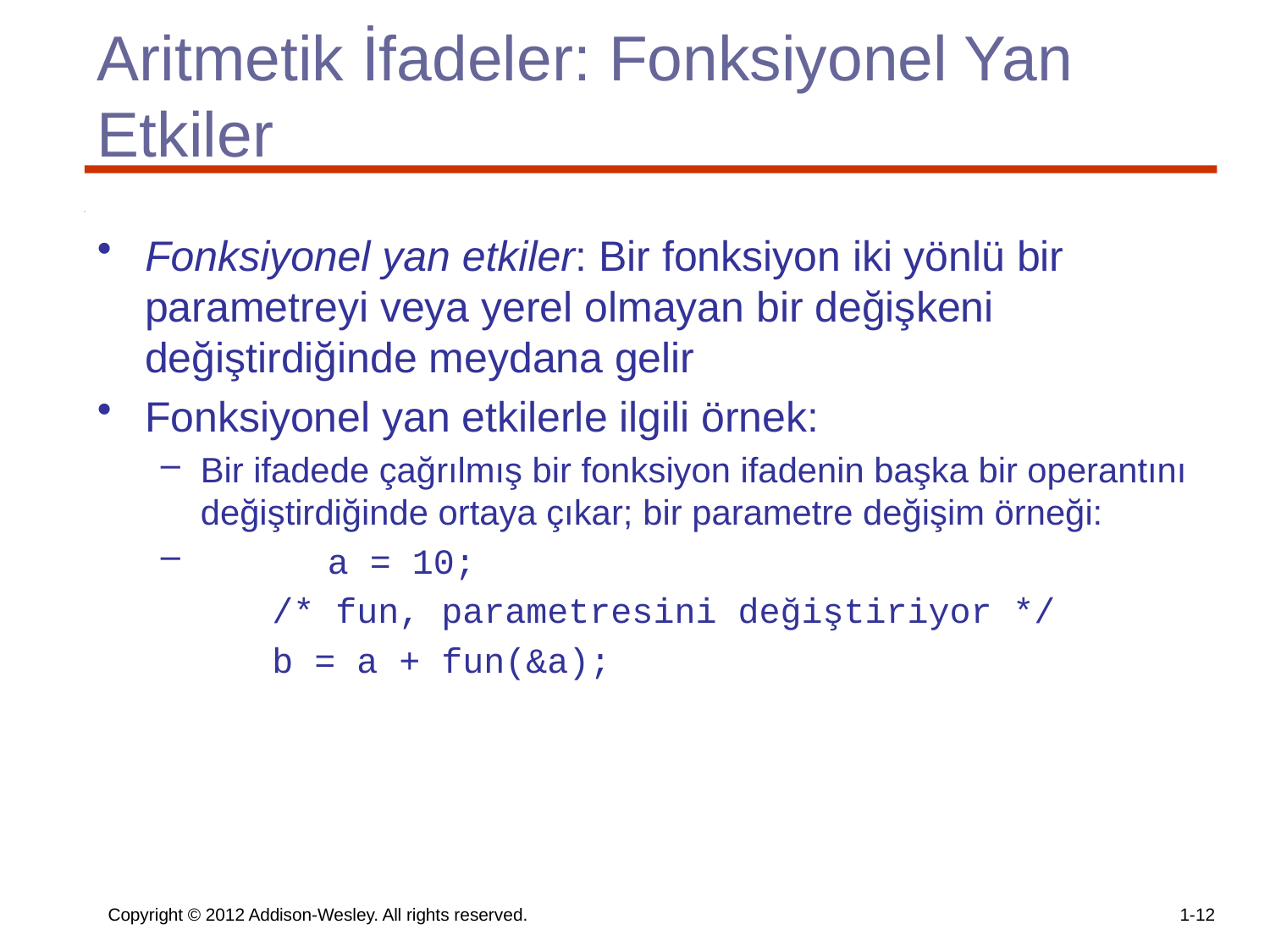

# Aritmetik İfadeler: Fonksiyonel Yan Etkiler
Fonksiyonel yan etkiler: Bir fonksiyon iki yönlü bir parametreyi veya yerel olmayan bir değişkeni değiştirdiğinde meydana gelir
Fonksiyonel yan etkilerle ilgili örnek:
Bir ifadede çağrılmış bir fonksiyon ifadenin başka bir operantını değiştirdiğinde ortaya çıkar; bir parametre değişim örneği:
	a = 10;
 		/* fun, parametresini değiştiriyor */
		b = a + fun(&a);

Copyright © 2012 Addison-Wesley. All rights reserved.
1-12